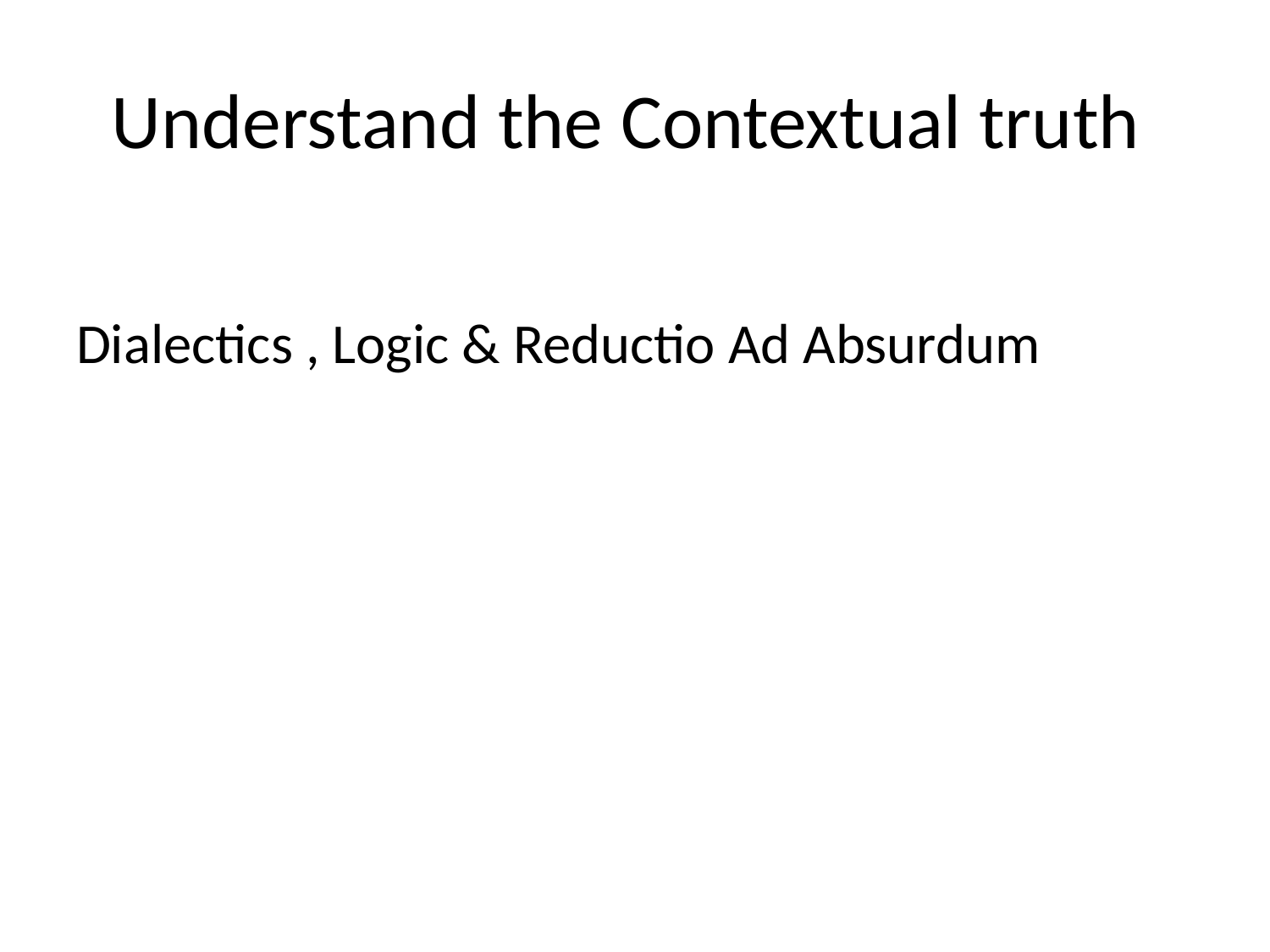

# Understand the Contextual truth

Dialectics , Logic & Reductio Ad Absurdum